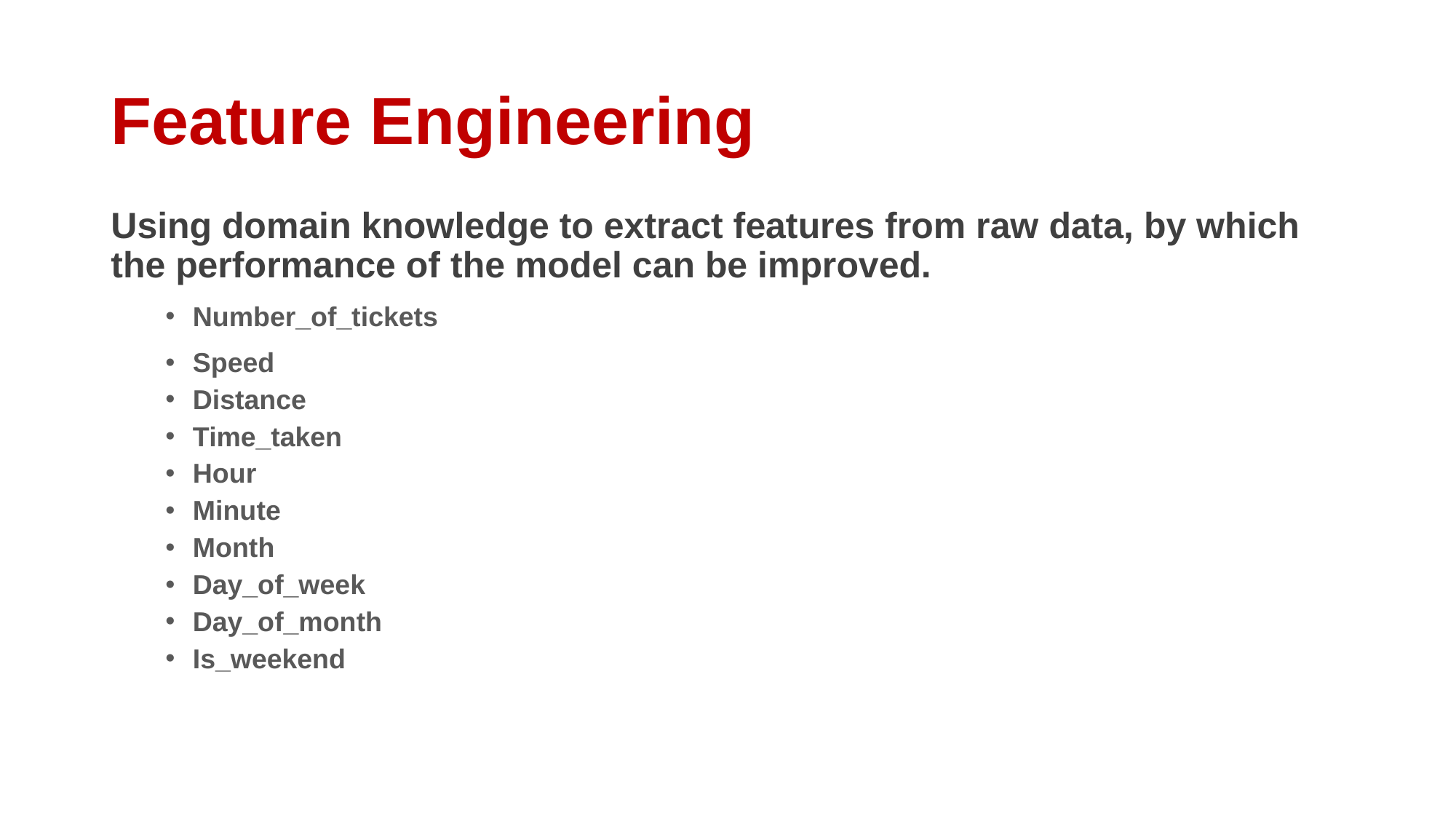

# Feature Engineering
Using domain knowledge to extract features from raw data, by which the performance of the model can be improved.
Number_of_tickets
Speed
Distance
Time_taken
Hour
Minute
Month
Day_of_week
Day_of_month
Is_weekend